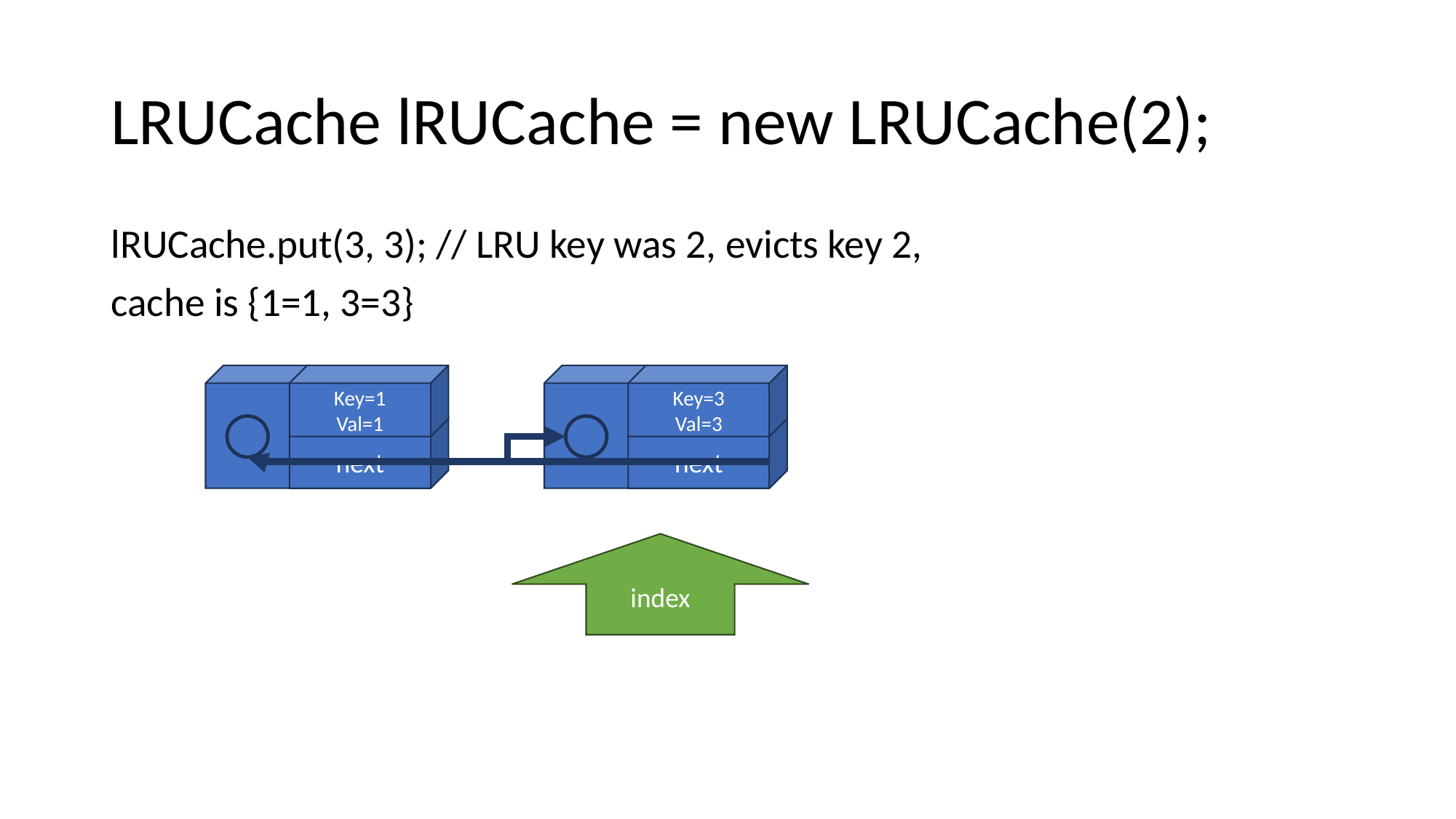

# LRUCache lRUCache = new LRUCache(2);
lRUCache.put(3, 3); // LRU key was 2, evicts key 2,
cache is {1=1, 3=3}

Key=1
Val=1
next

Key=3
Val=3
next

index